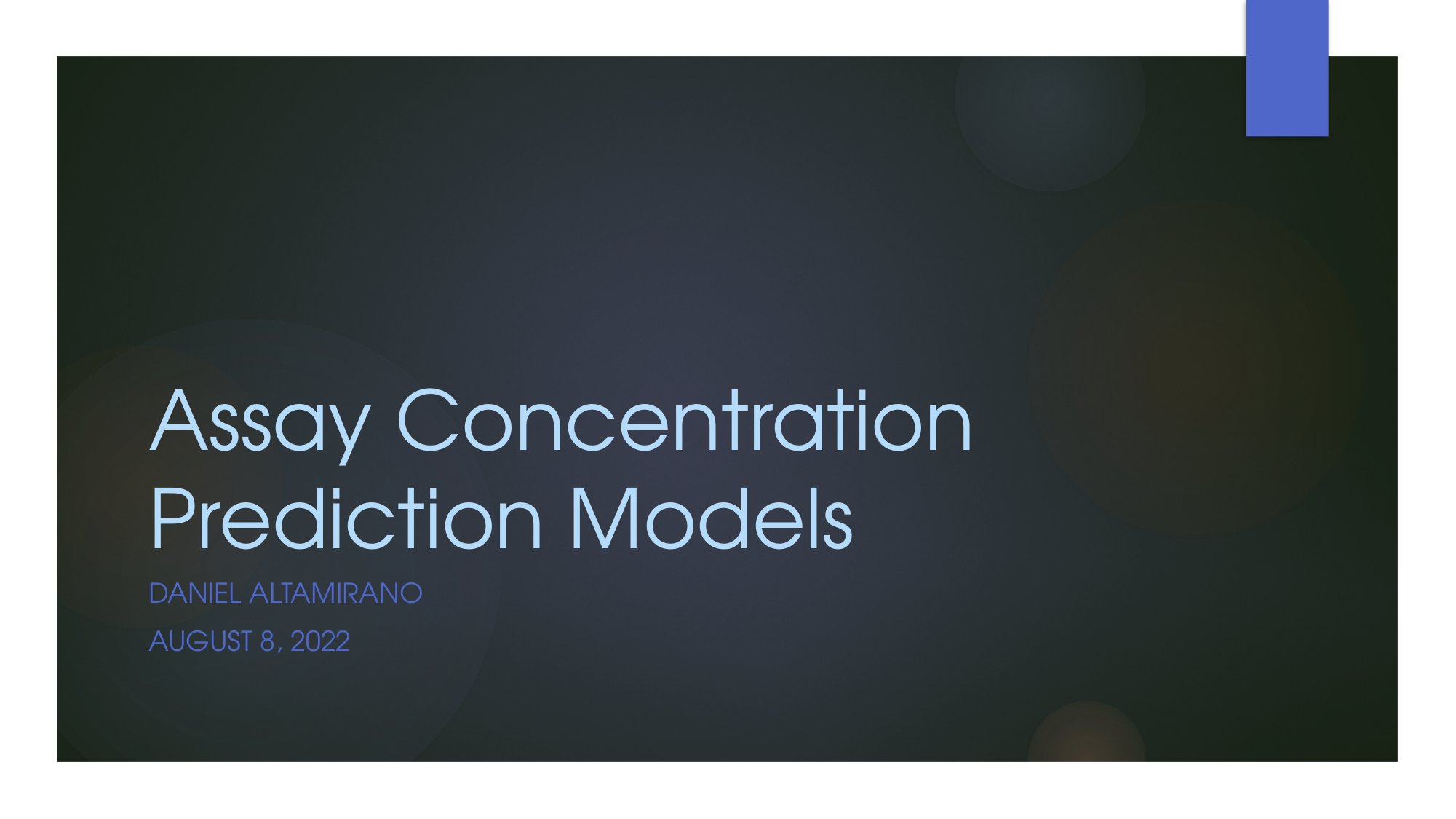

# Assay Concentration Prediction Models
Daniel Altamirano
August 8, 2022